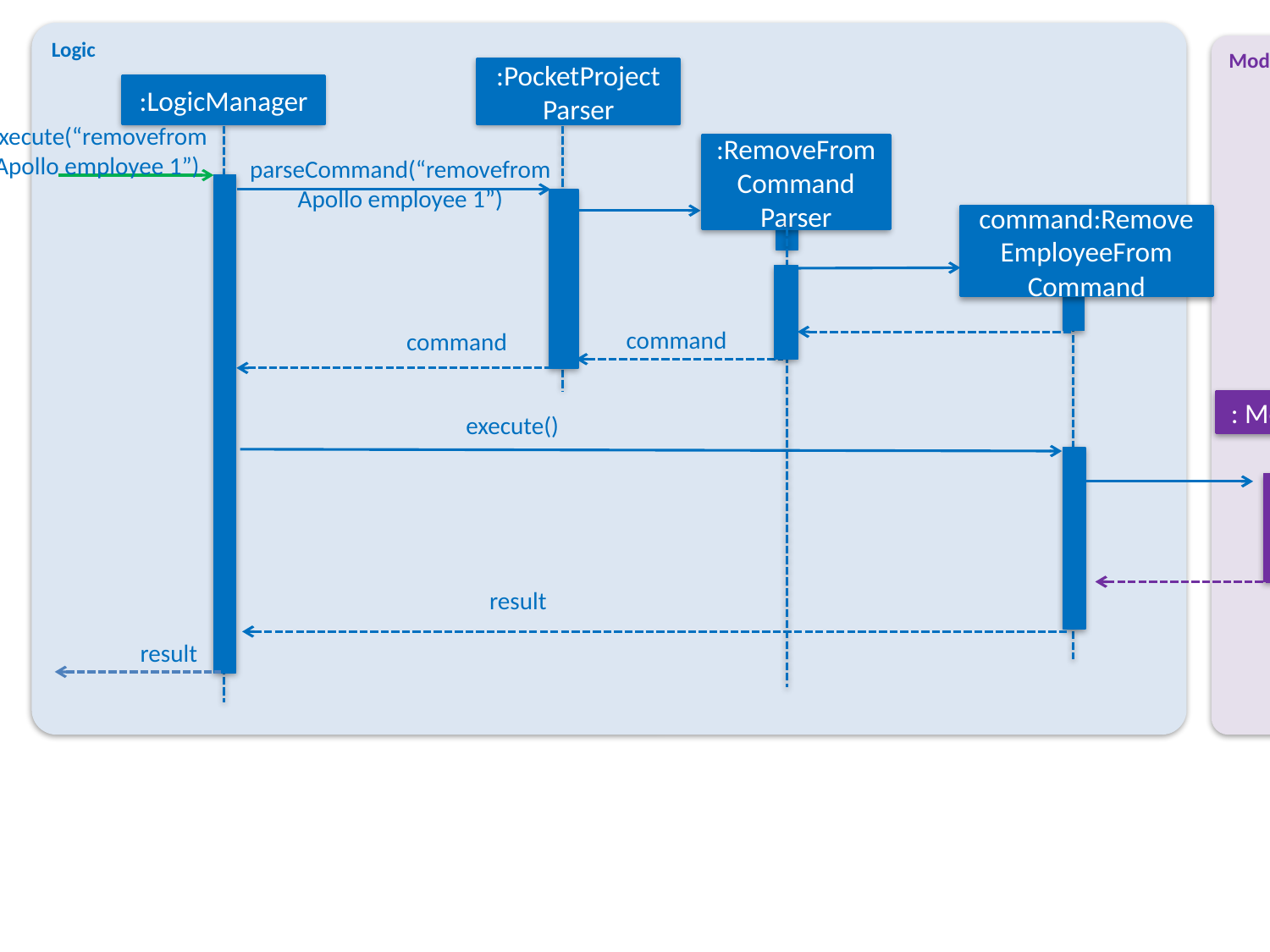

Logic
Model
:PocketProject
Parser
:LogicManager
execute(“removefrom Apollo employee 1”)
:RemoveFromCommand
Parser
parseCommand(“removefrom Apollo employee 1”)

command:RemoveEmployeeFrom
Command

command
command
: Model
execute()

removeEmployeeFrom(project, employee)

result
result